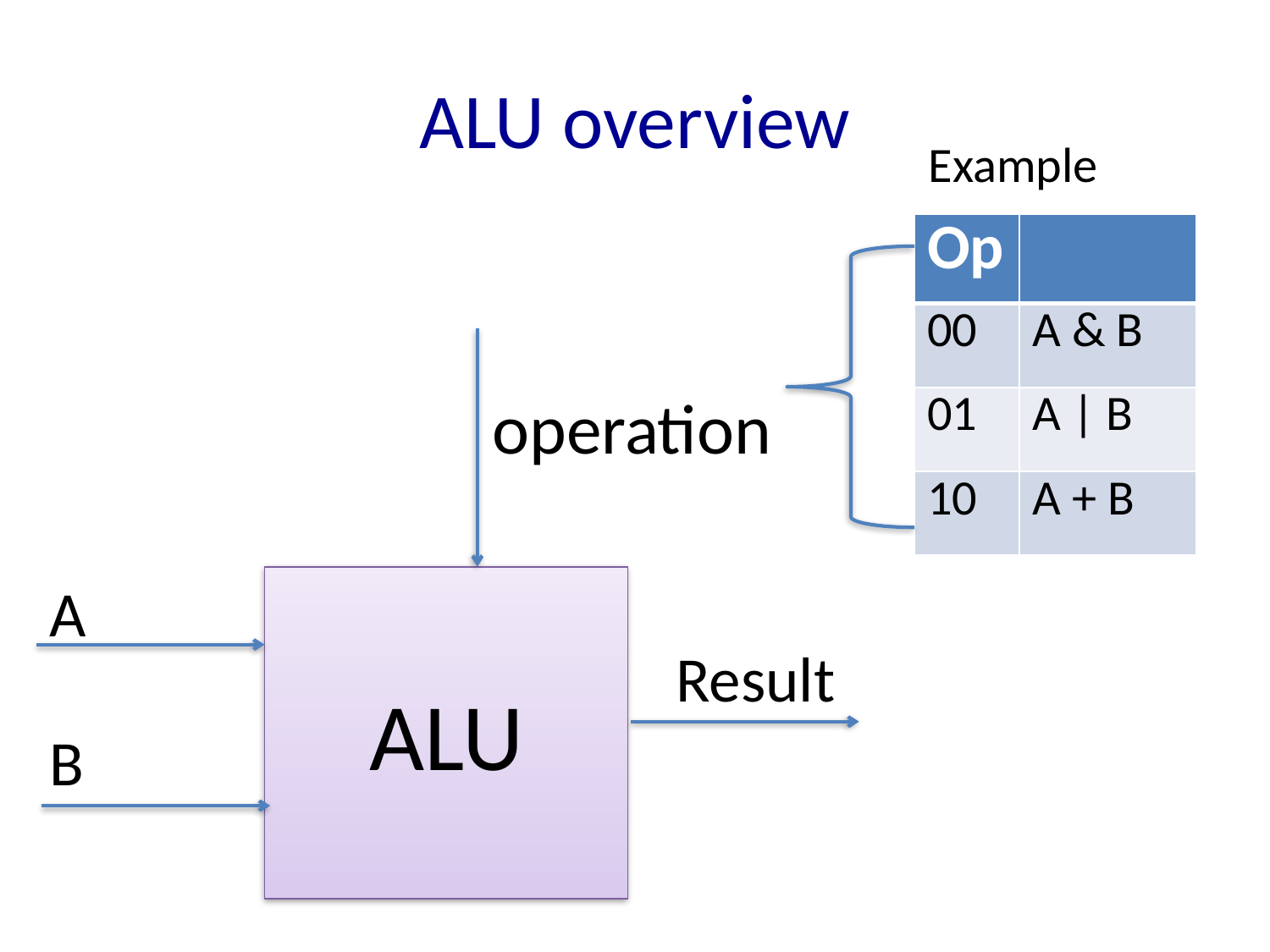

# ALU overview
Example
| Op |  |
| --- | --- |
| 00 | A & B |
| 01 | A | B |
| 10 | A + B |

operation
A
ALU
Result
B